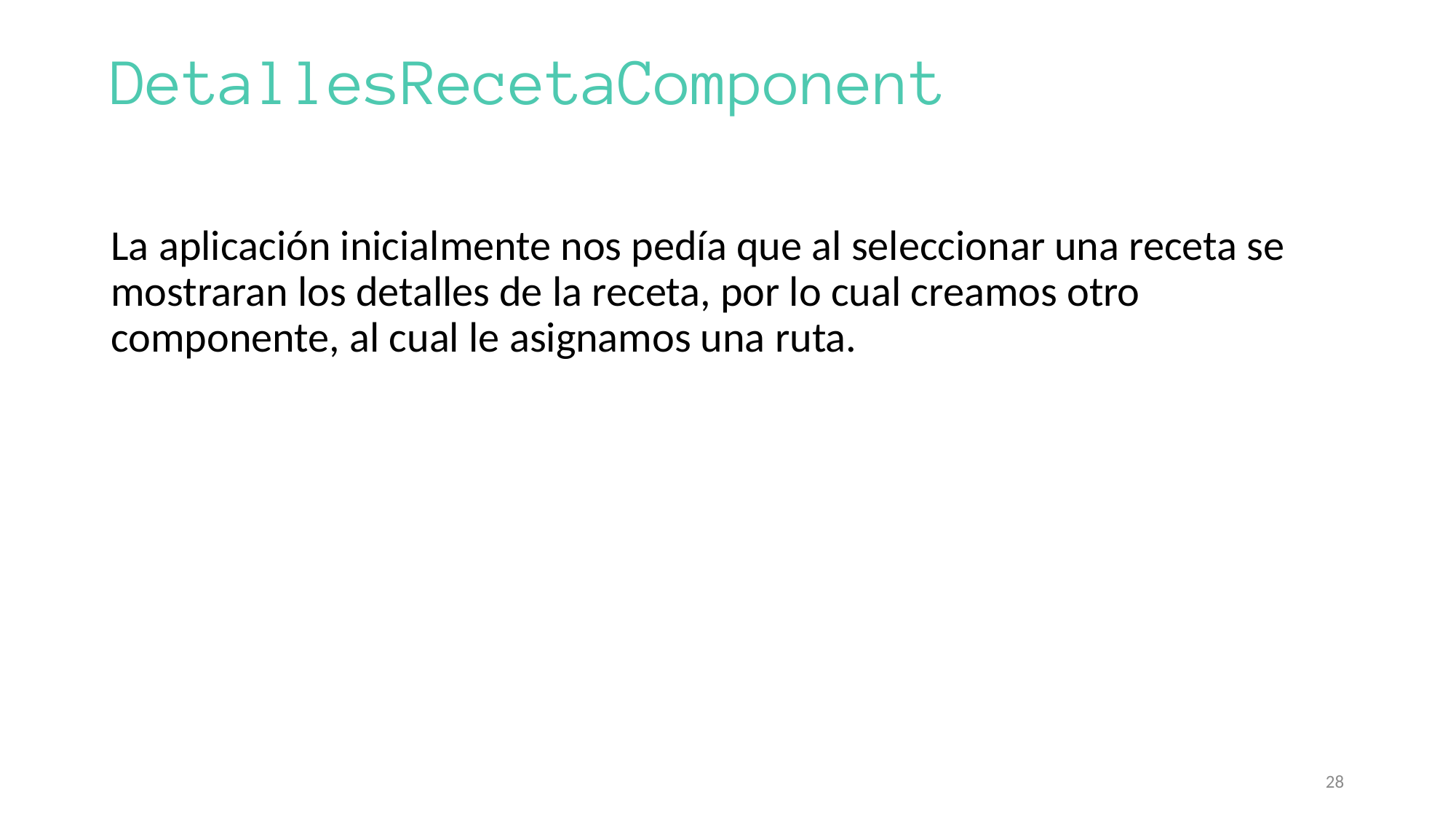

# DetallesRecetaComponent
La aplicación inicialmente nos pedía que al seleccionar una receta se mostraran los detalles de la receta, por lo cual creamos otro componente, al cual le asignamos una ruta.

28